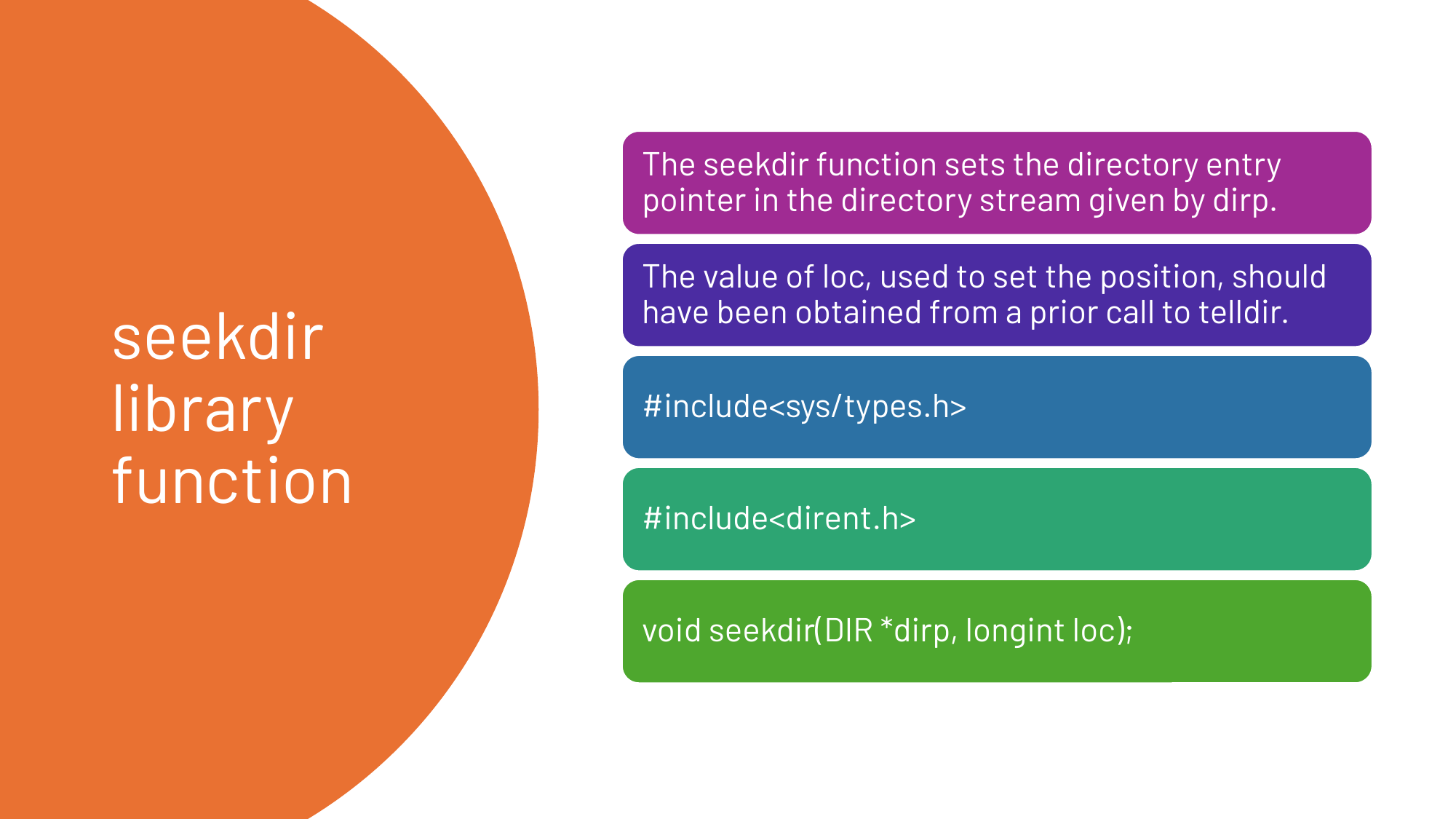

The seekdir function sets the directory entry pointer in the directory stream given by dirp.
The value of loc, used to set the position, should have been obtained from a prior call to telldir.
#include<sys/types.h>
#include<dirent.h>
void seekdir(DIR *dirp, longint loc);
# seekdir library function